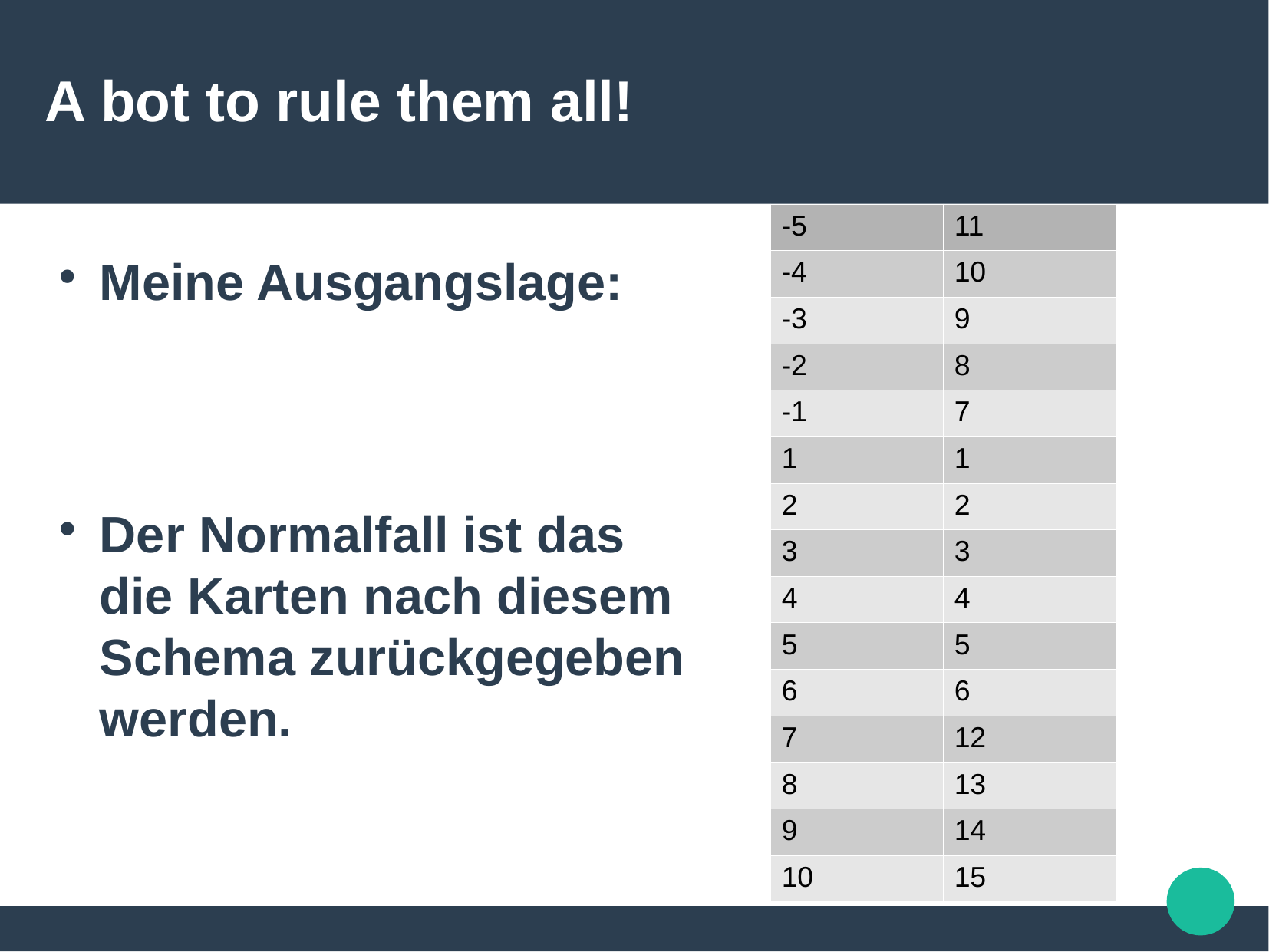

A bot to rule them all!
| -5 | 11 |
| --- | --- |
| -4 | 10 |
| -3 | 9 |
| -2 | 8 |
| -1 | 7 |
| 1 | 1 |
| 2 | 2 |
| 3 | 3 |
| 4 | 4 |
| 5 | 5 |
| 6 | 6 |
| 7 | 12 |
| 8 | 13 |
| 9 | 14 |
| 10 | 15 |
Meine Ausgangslage:

Der Normalfall ist das
die Karten nach diesem
Schema zurückgegeben
werden.